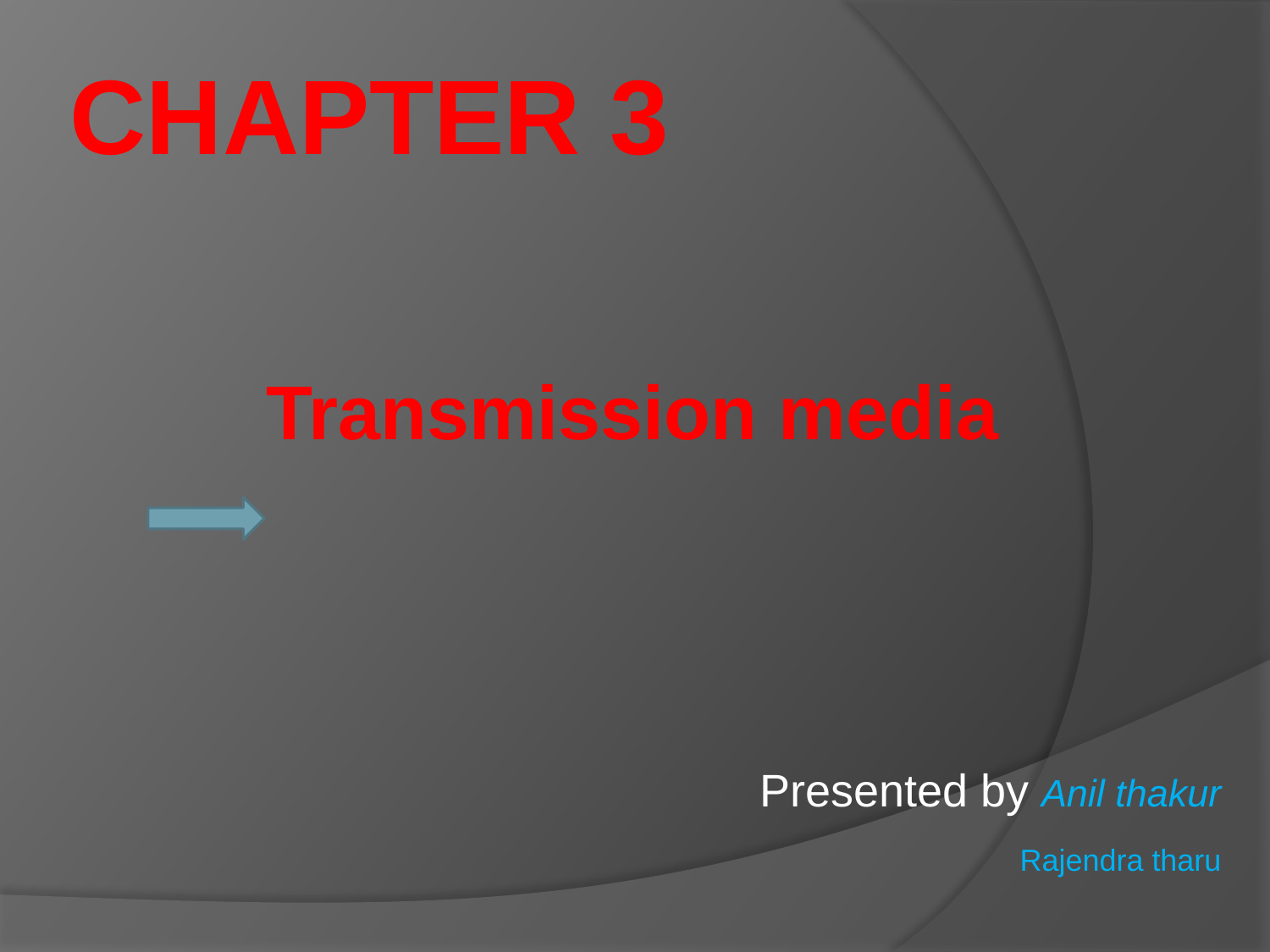

# Chapter 3
Transmission media

Presented by Anil thakur

Rajendra tharu